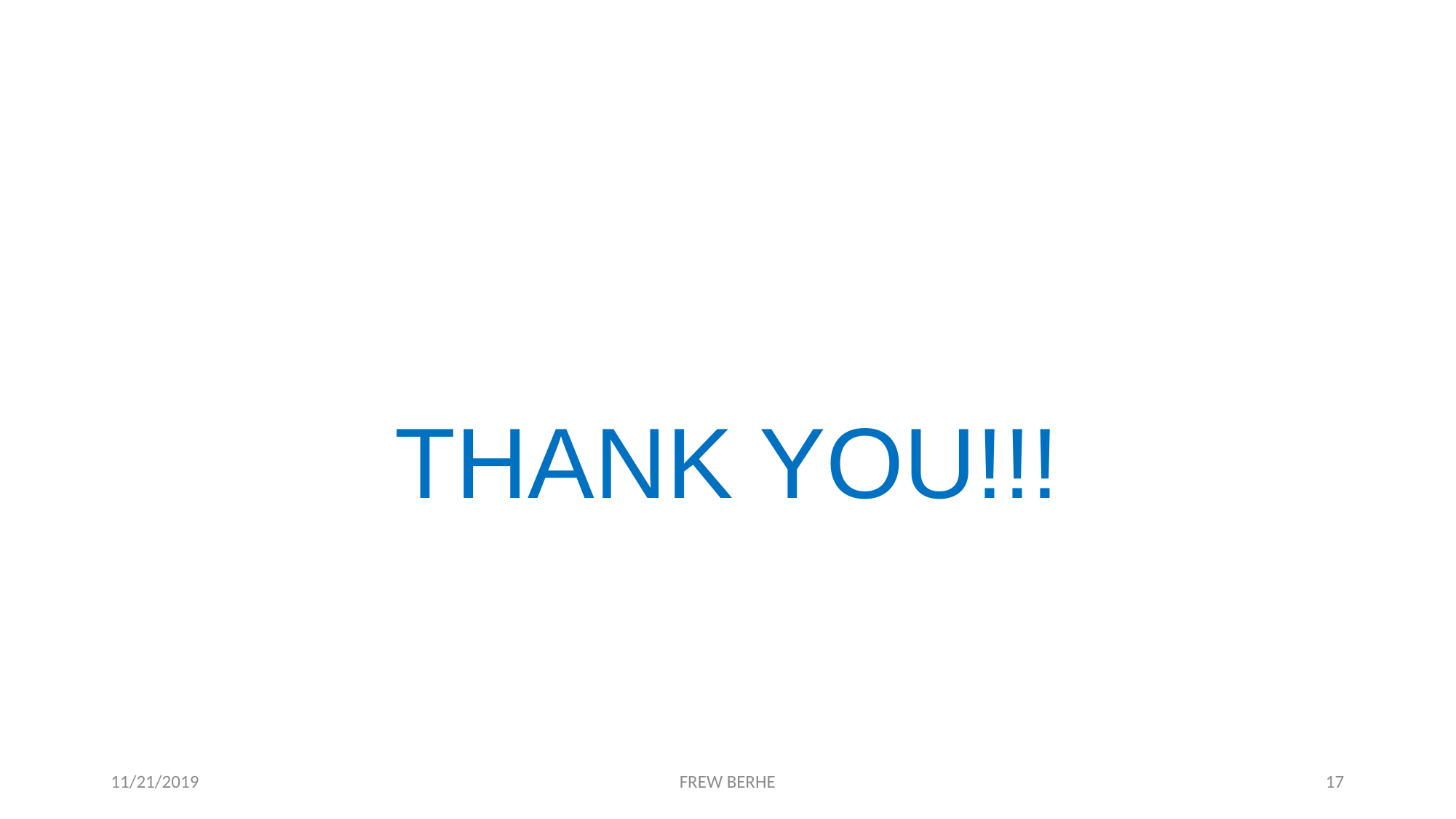

#

THANK YOU!!!
11/21/2019
FREW BERHE
17